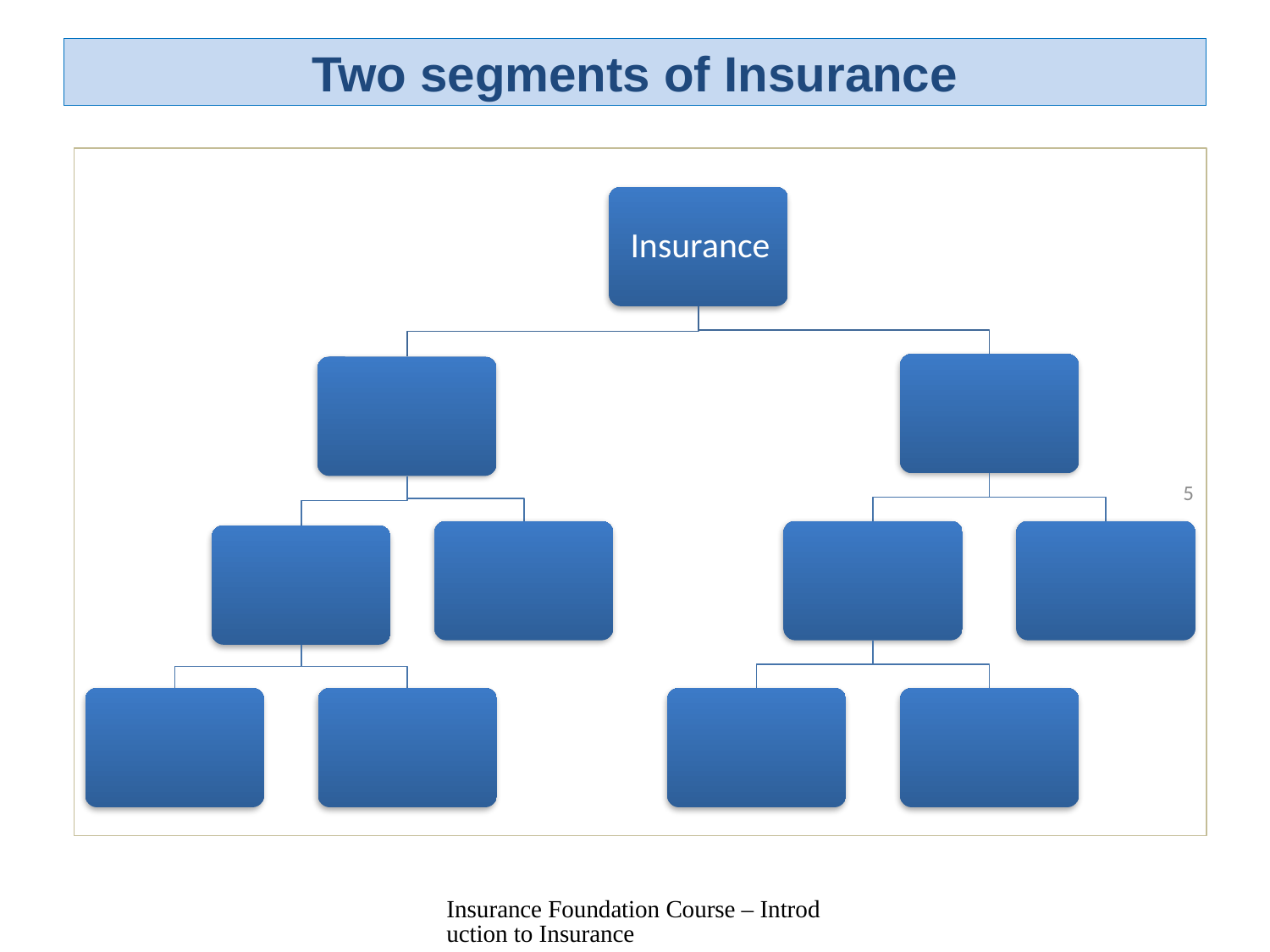

# Two segments of Insurance
5
Insurance

Insurance Foundation Course – Introduction to Insurance